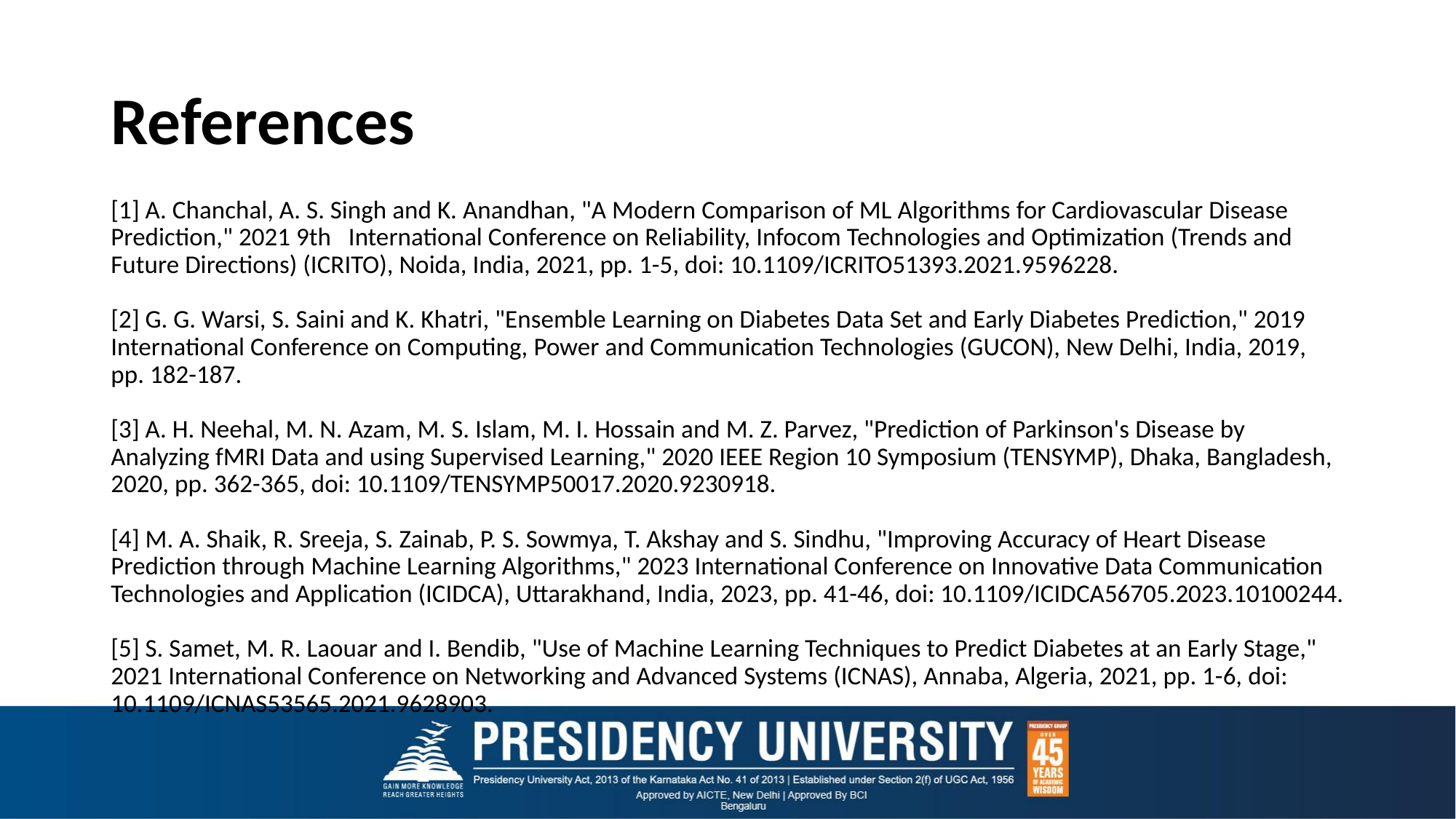

# References
[1] A. Chanchal, A. S. Singh and K. Anandhan, "A Modern Comparison of ML Algorithms for Cardiovascular Disease Prediction," 2021 9th   International Conference on Reliability, Infocom Technologies and Optimization (Trends and Future Directions) (ICRITO), Noida, India, 2021, pp. 1-5, doi: 10.1109/ICRITO51393.2021.9596228.

[2] G. G. Warsi, S. Saini and K. Khatri, "Ensemble Learning on Diabetes Data Set and Early Diabetes Prediction," 2019 International Conference on Computing, Power and Communication Technologies (GUCON), New Delhi, India, 2019, pp. 182-187.

[3] A. H. Neehal, M. N. Azam, M. S. Islam, M. I. Hossain and M. Z. Parvez, "Prediction of Parkinson's Disease by Analyzing fMRI Data and using Supervised Learning," 2020 IEEE Region 10 Symposium (TENSYMP), Dhaka, Bangladesh, 2020, pp. 362-365, doi: 10.1109/TENSYMP50017.2020.9230918.

[4] M. A. Shaik, R. Sreeja, S. Zainab, P. S. Sowmya, T. Akshay and S. Sindhu, "Improving Accuracy of Heart Disease Prediction through Machine Learning Algorithms," 2023 International Conference on Innovative Data Communication Technologies and Application (ICIDCA), Uttarakhand, India, 2023, pp. 41-46, doi: 10.1109/ICIDCA56705.2023.10100244.

[5] S. Samet, M. R. Laouar and I. Bendib, "Use of Machine Learning Techniques to Predict Diabetes at an Early Stage," 2021 International Conference on Networking and Advanced Systems (ICNAS), Annaba, Algeria, 2021, pp. 1-6, doi: 10.1109/ICNAS53565.2021.9628903.